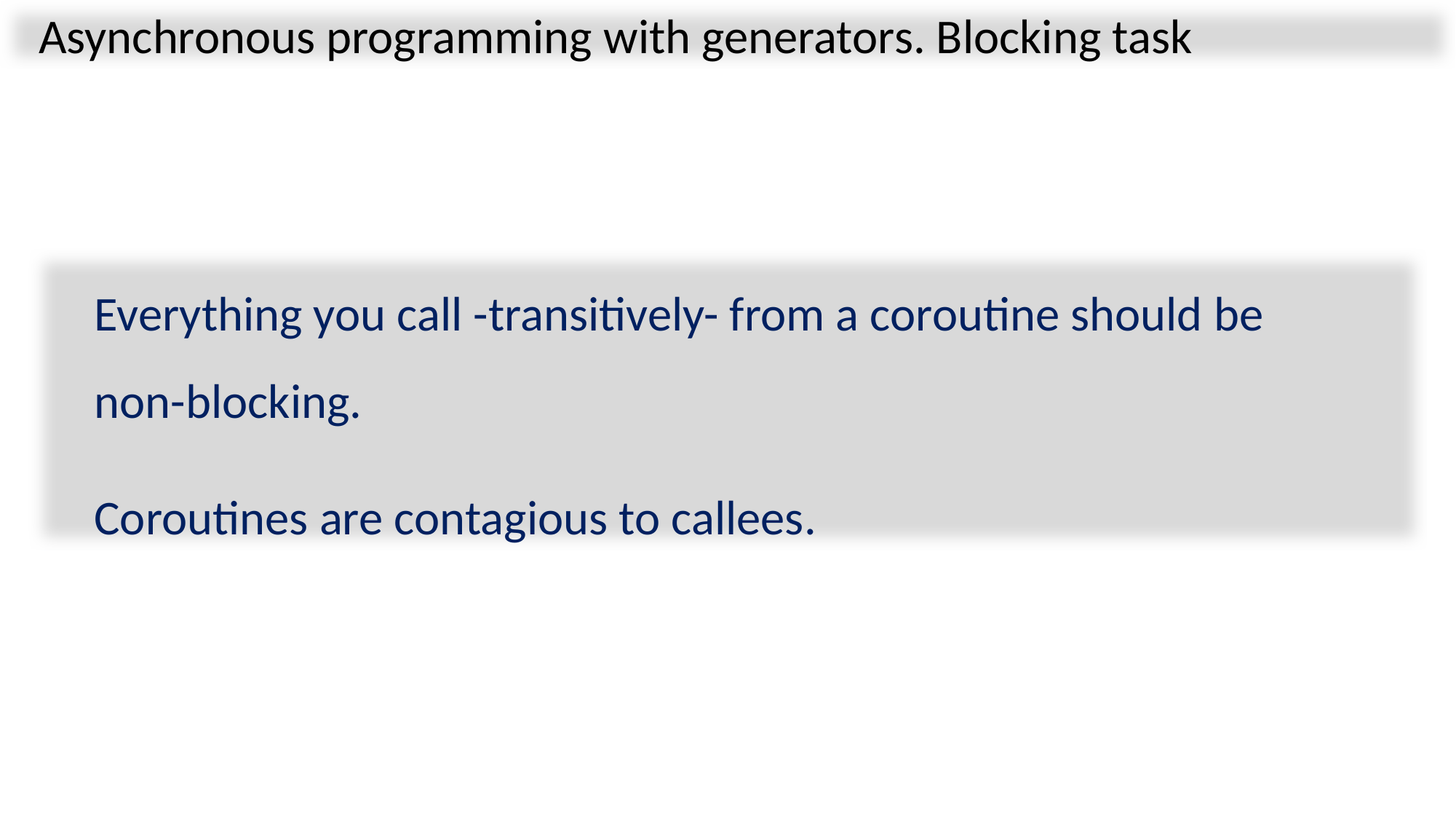

Asynchronous programming with generators. Blocking task
Everything you call -transitively- from a coroutine should be
non-blocking.
Coroutines are contagious to callees.